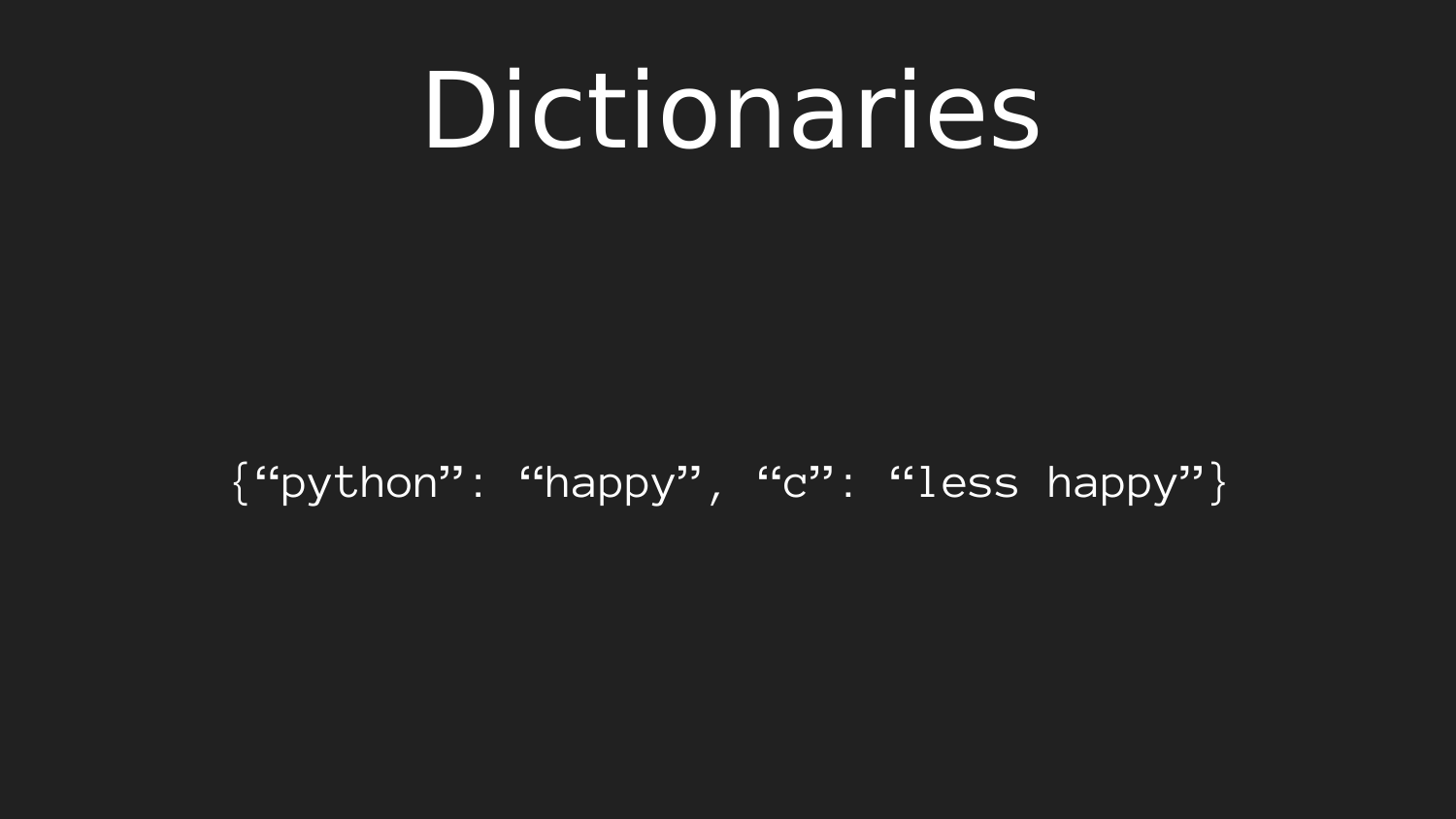

# Dictionaries
{“python”: “happy”, “c”: “less happy”}